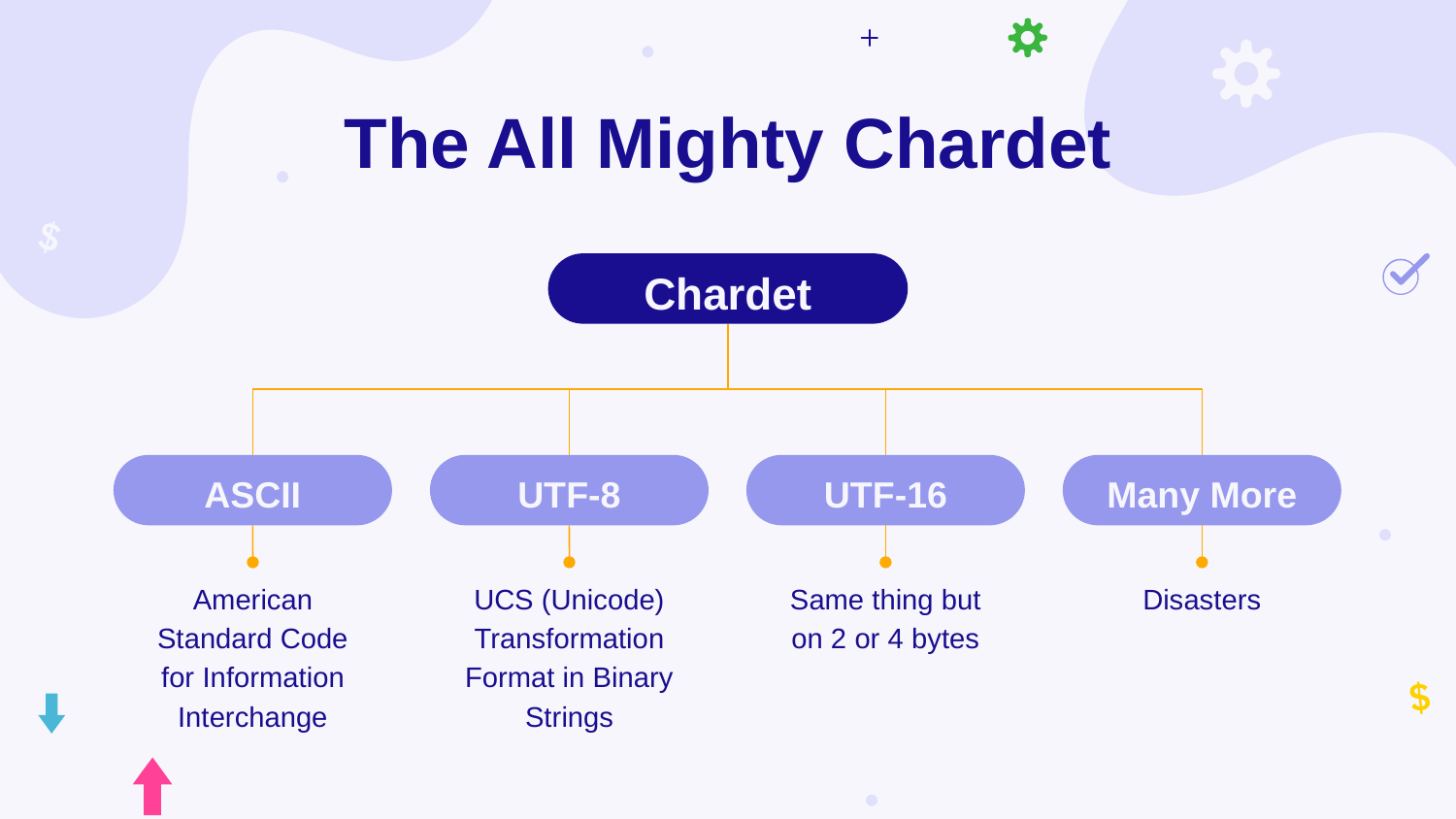

# The All Mighty Chardet

Chardet
ASCII
UTF-8
UTF-16
Many More
American Standard Code for Information Interchange
UCS (Unicode) Transformation Format in Binary Strings
Same thing but on 2 or 4 bytes
Disasters